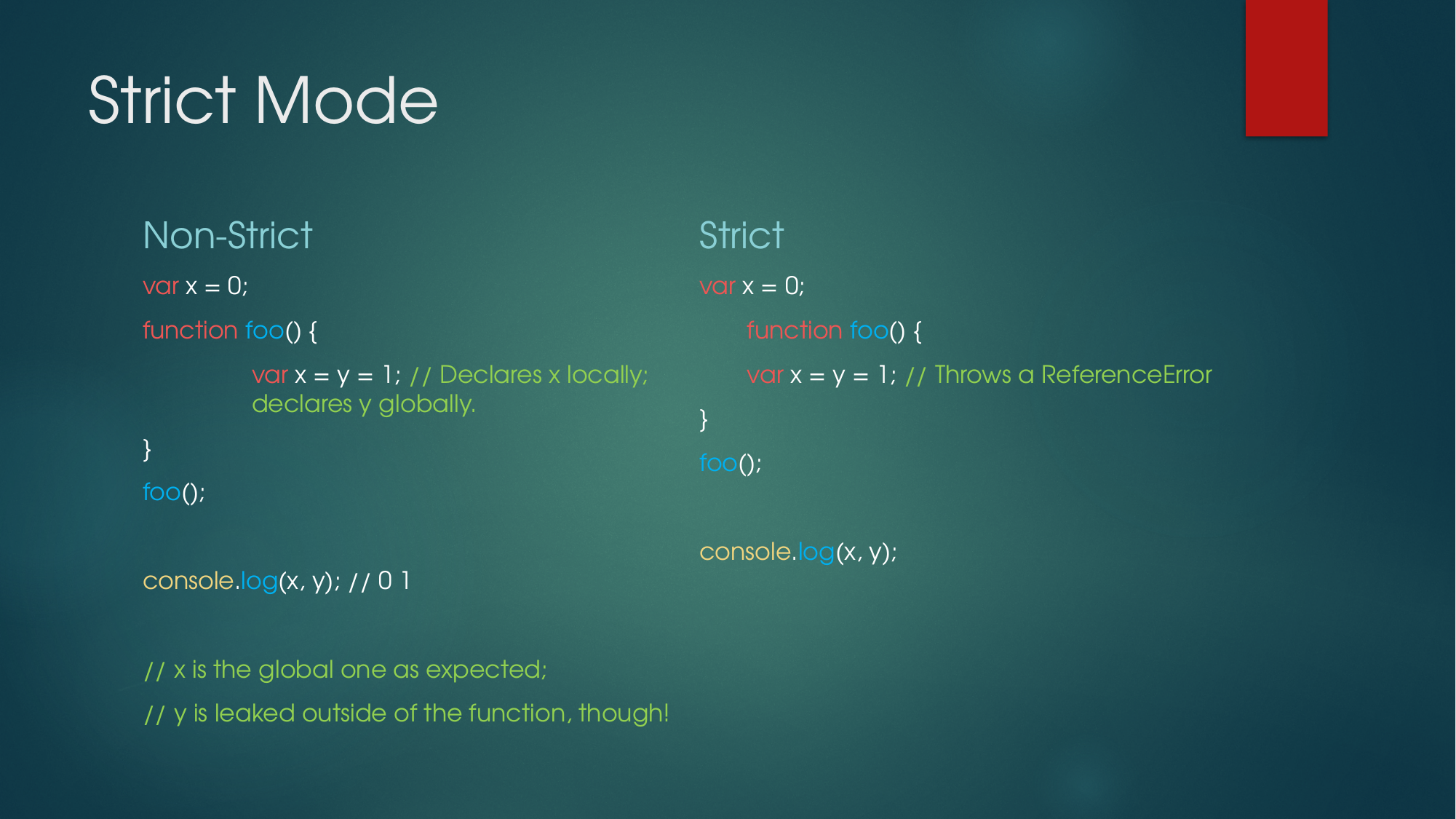

# Strict Mode
Non-Strict
Strict
var x = 0;
function foo() {
	var x = y = 1; // Declares x locally; 	declares y globally.
}
foo();

console.log(x, y); // 0 1

// x is the global one as expected;
// y is leaked outside of the function, though!
var x = 0;
function foo() {
var x = y = 1; // Throws a ReferenceError
}
foo();

console.log(x, y);